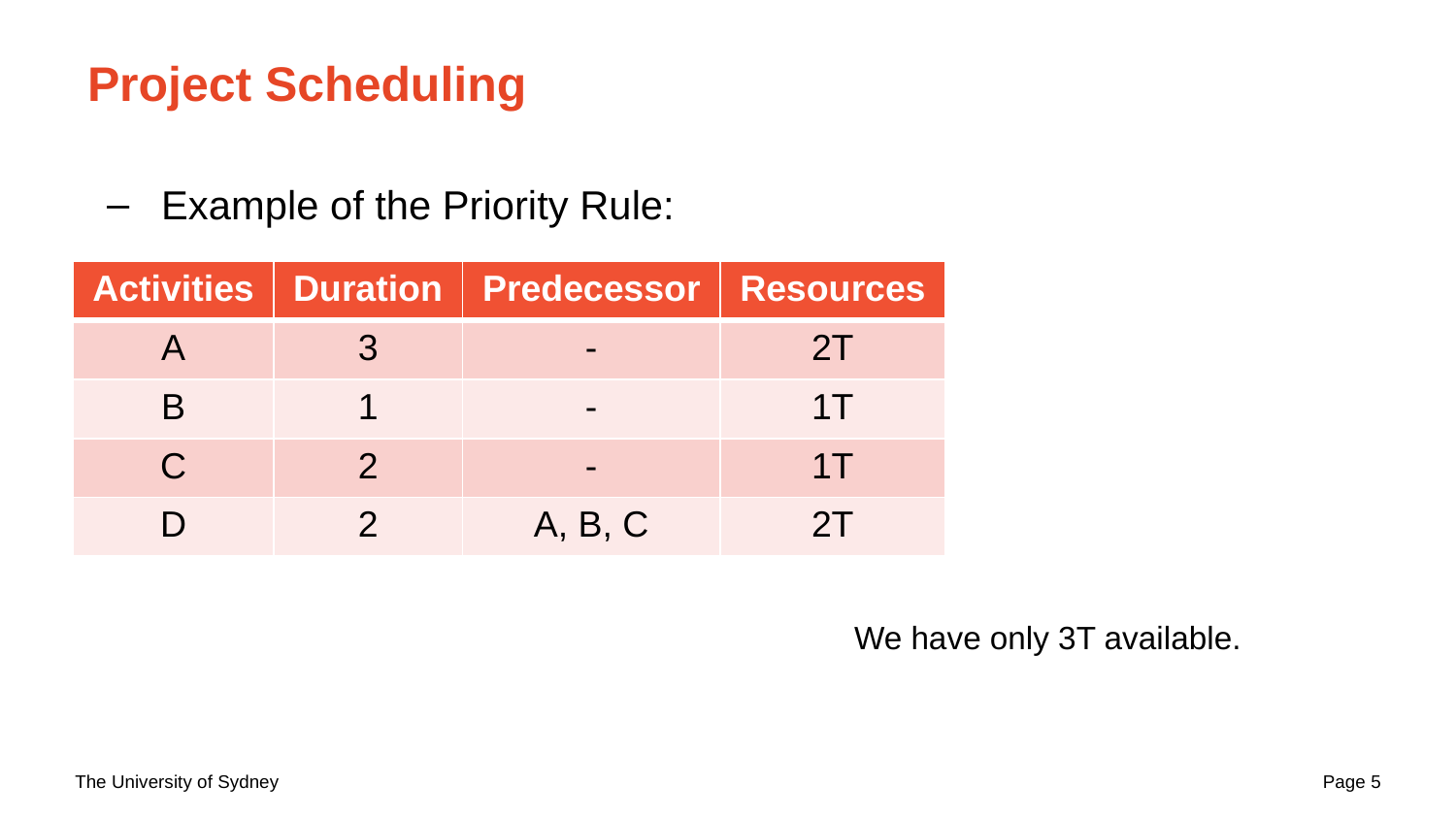

# Project Scheduling
Example of the Priority Rule:

| Activities | Duration | Predecessor | Resources |
| --- | --- | --- | --- |
| A | 3 | - | 2T |
| B | 1 | - | 1T |
| C | 2 | - | 1T |
| D | 2 | A, B, C | 2T |
We have only 3T available.